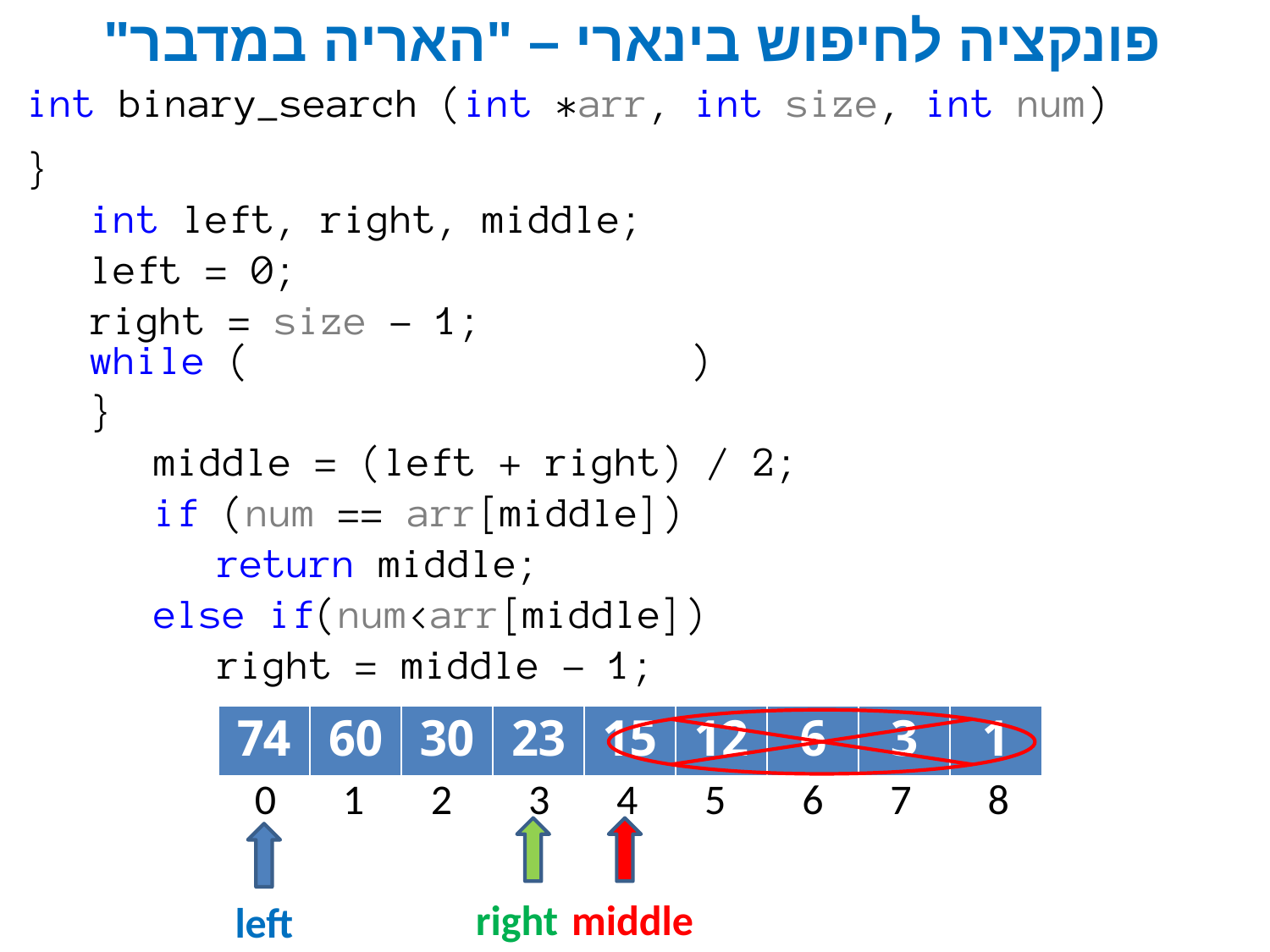

# פונקציה לחיפוש בינארי – "האריה במדבר"
int binary_search
(int *arr, int size, int num)
}
int left, right, middle;
left = 0;
right = size - 1;
while (                   )
}
middle = (left + right) / 2;
if (num == arr[middle])
return middle;
else if(num<arr[middle])
right = middle - 1;
| 74 | 60 | 30 | 23 | 15 | 12 | 6 | 3 | 1 |
| --- | --- | --- | --- | --- | --- | --- | --- | --- |

  0       1       2        3       4       5        6       7        8

right
middle
left